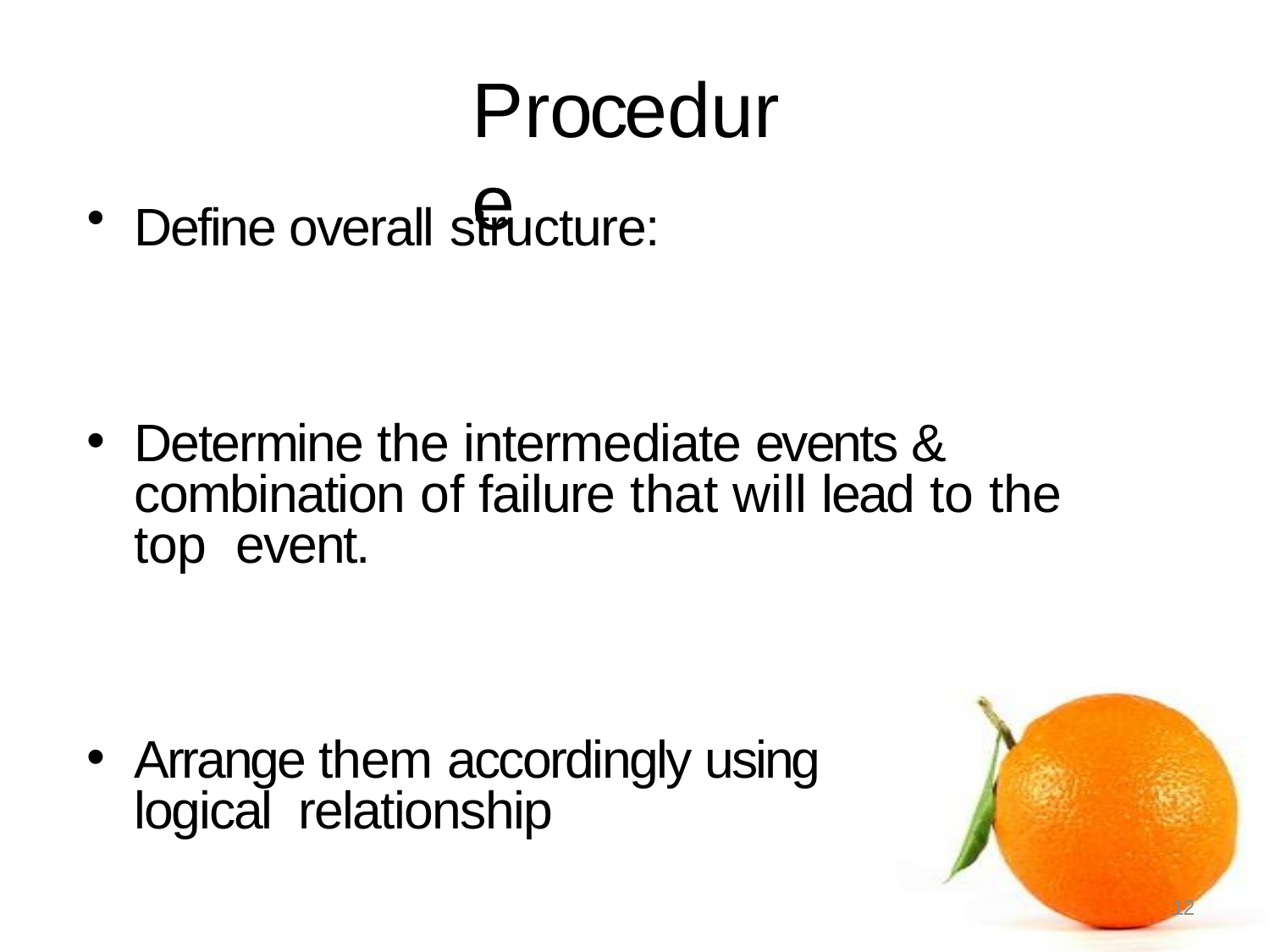

# Procedure
Define overall structure:

Determine the intermediate events &  combination of failure that will lead to the top  event.

Arrange them accordingly using logical  relationship
12